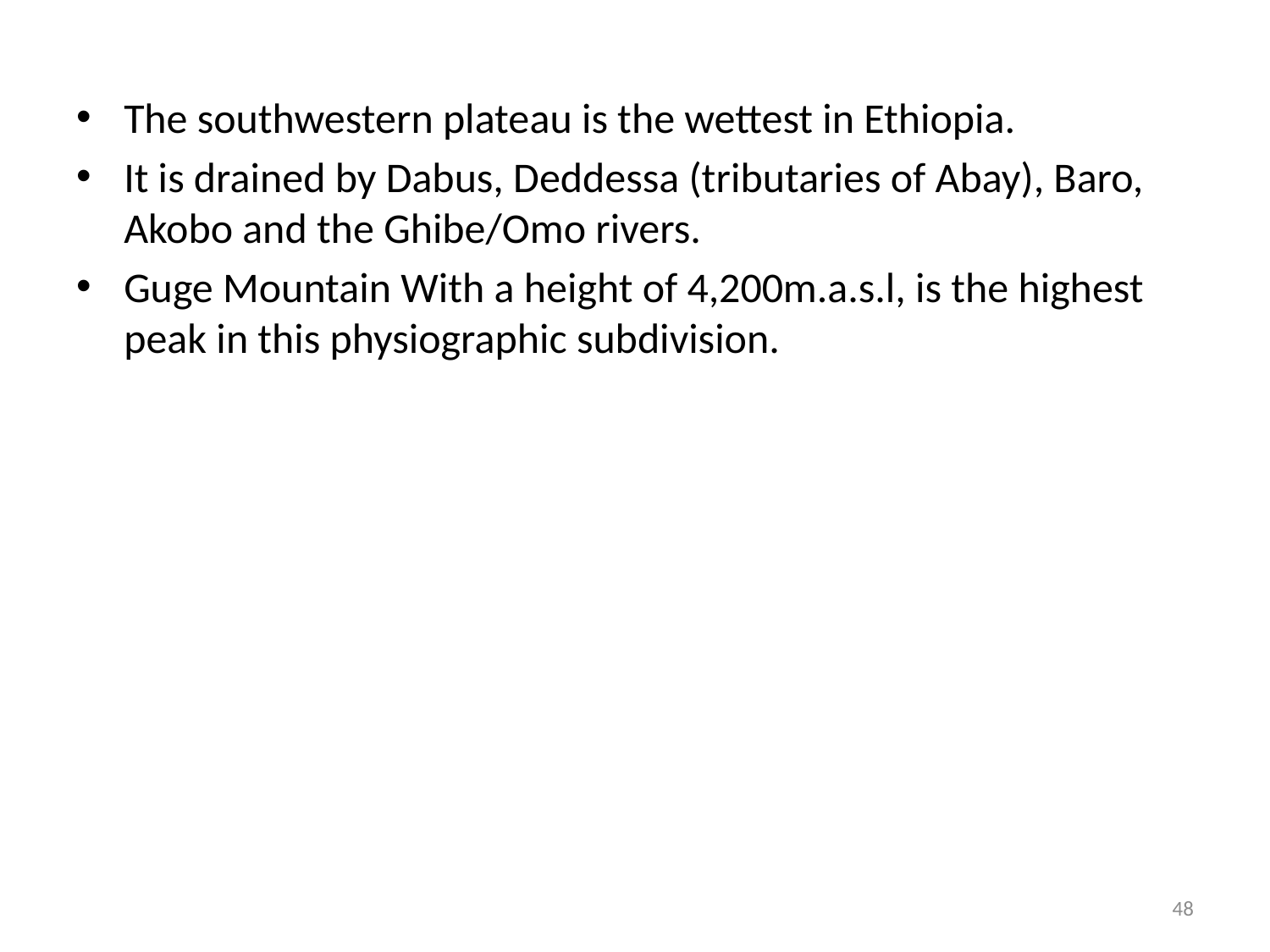

#
The southwestern plateau is the wettest in Ethiopia.
It is drained by Dabus, Deddessa (tributaries of Abay), Baro, Akobo and the Ghibe/Omo rivers.
Guge Mountain With a height of 4,200m.a.s.l, is the highest peak in this physiographic subdivision.
48